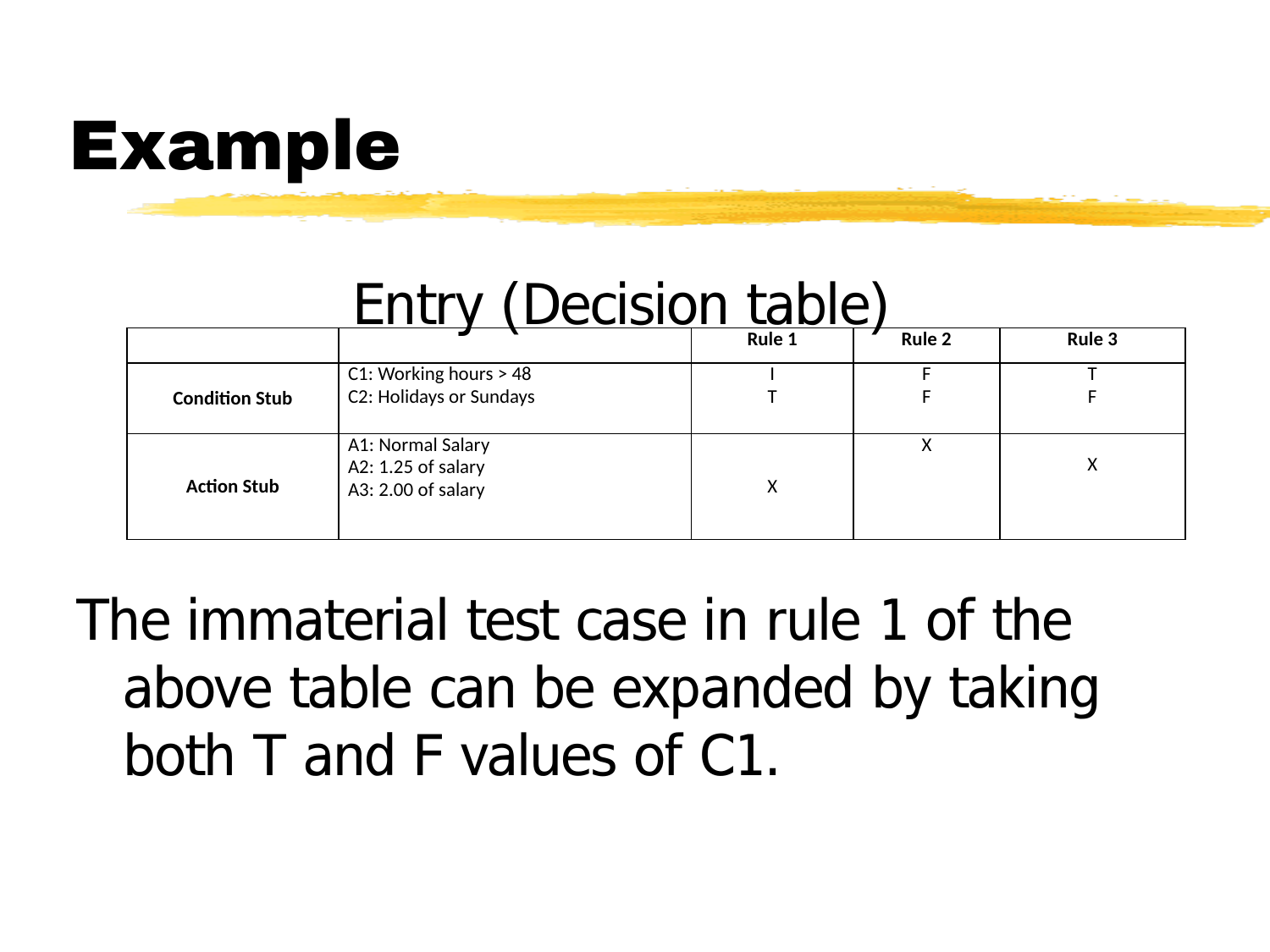

# Example
Entry (Decision table)

The immaterial test case in rule 1 of the above table can be expanded by taking both T and F values of C1.
|  |  | Rule 1 | Rule 2 | Rule 3 |
| --- | --- | --- | --- | --- |
| Condition Stub | C1: Working hours > 48 C2: Holidays or Sundays | I T | F F | T F |
| Action Stub | A1: Normal Salary A2: 1.25 of salary A3: 2.00 of salary | X | X | X |